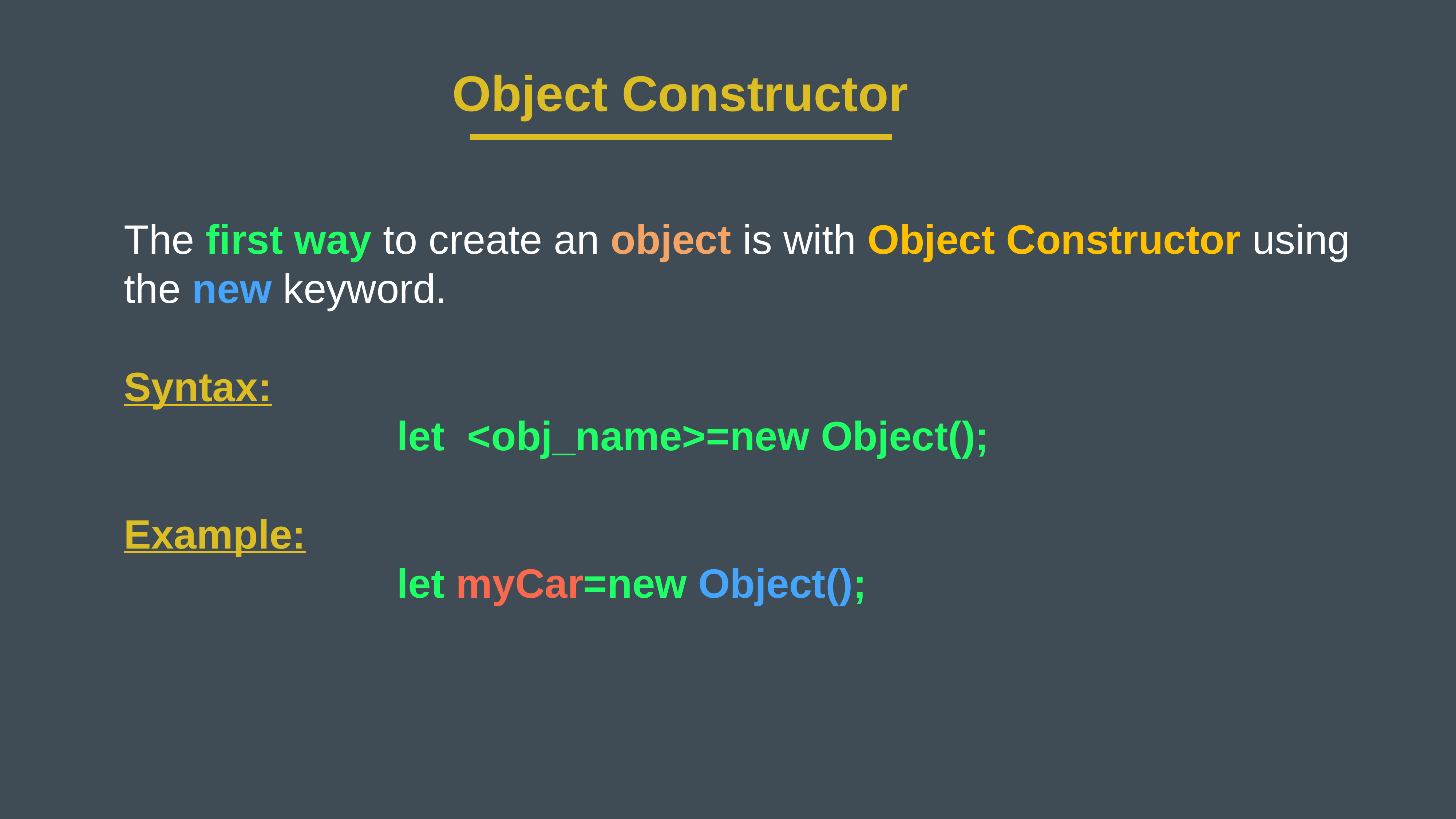

Object Constructor
The first way to create an object is with Object Constructor using  the new keyword.

Syntax:
					let  <obj_name>=new Object();

Example:
					let myCar=new Object();